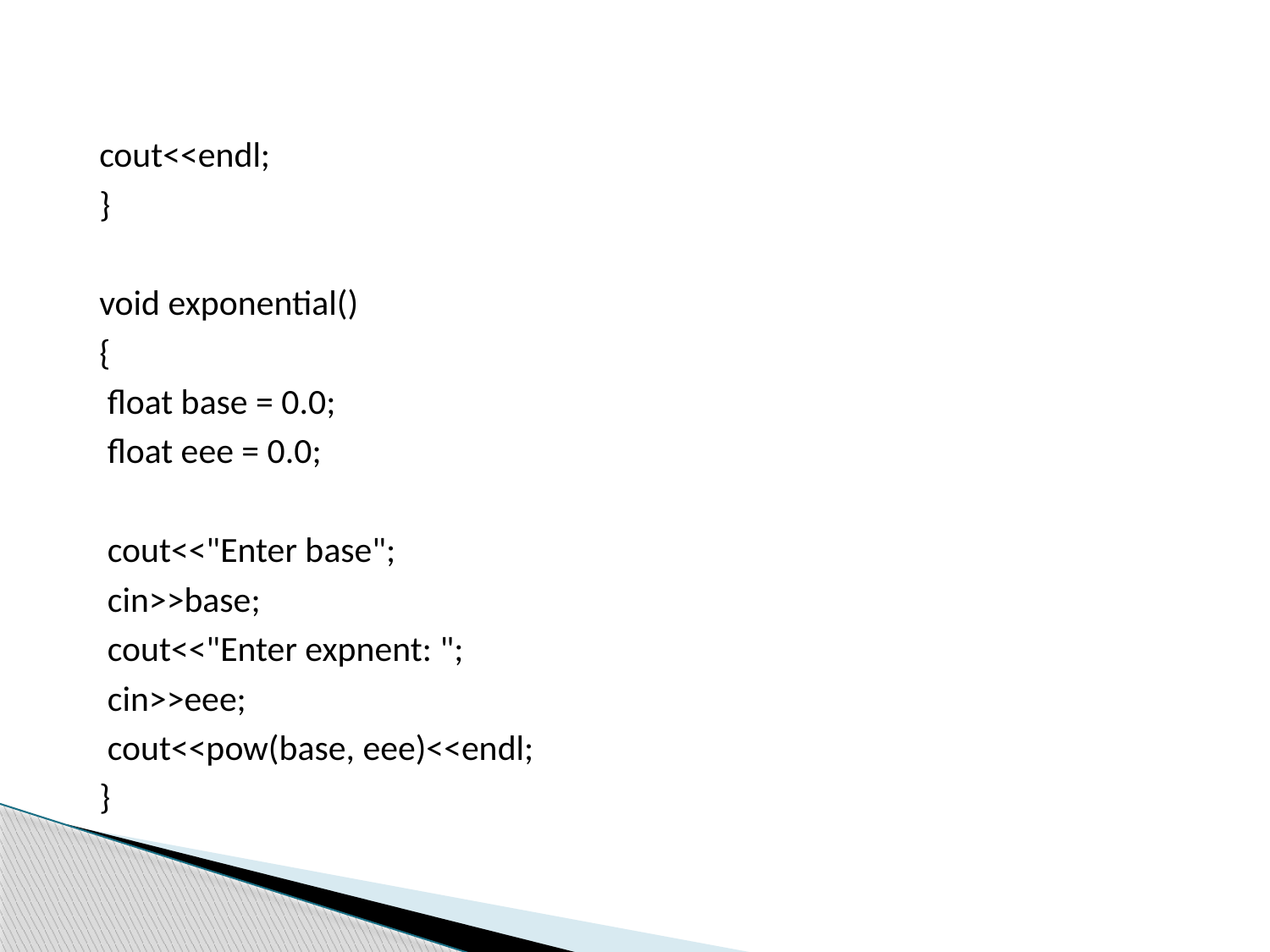

cout<<endl;
}

void exponential()
{
 float base = 0.0;
 float eee = 0.0;

 cout<<"Enter base";
 cin>>base;
 cout<<"Enter expnent: ";
 cin>>eee;
 cout<<pow(base, eee)<<endl;
}

#